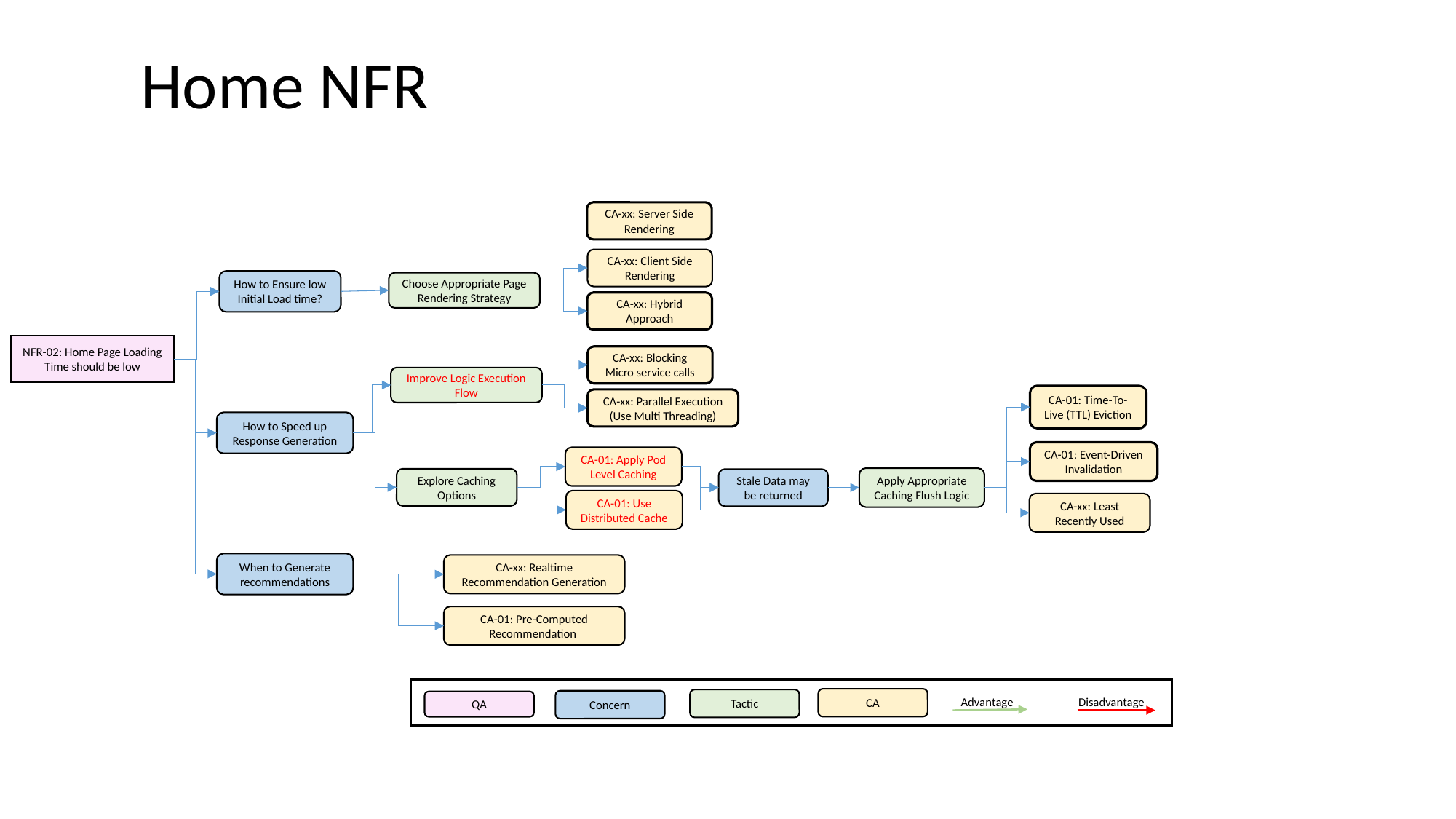

Dead End:
Fails NFR_01 - Too Slow
- Poor QA_01 - Basic FTS limited
Distribute/Replicate Index
CA-xx: Clustered Search Index
Handling Load &
 High Availability
Home NFR
CA-xx: Server Side Rendering
CA-xx: Client Side Rendering
How to Ensure low Initial Load time?
Choose Appropriate Page Rendering Strategy
CA-xx: Hybrid Approach
NFR-02: Home Page Loading Time should be low
CA-xx: Blocking Micro service calls
Improve Logic Execution Flow
CA-01: Time-To-Live (TTL) Eviction
CA-xx: Parallel Execution (Use Multi Threading)
How to Speed up Response Generation
CA-01: Event-Driven Invalidation
CA-01: Apply Pod Level Caching
Apply Appropriate Caching Flush Logic
Explore Caching Options
Stale Data may be returned
CA-01: Use Distributed Cache
CA-xx: Least Recently Used
When to Generate recommendations
CA-xx: Realtime Recommendation Generation
CA-01: Pre-Computed Recommendation

CA
Advantage
Disadvantage
Tactic
Concern
QA